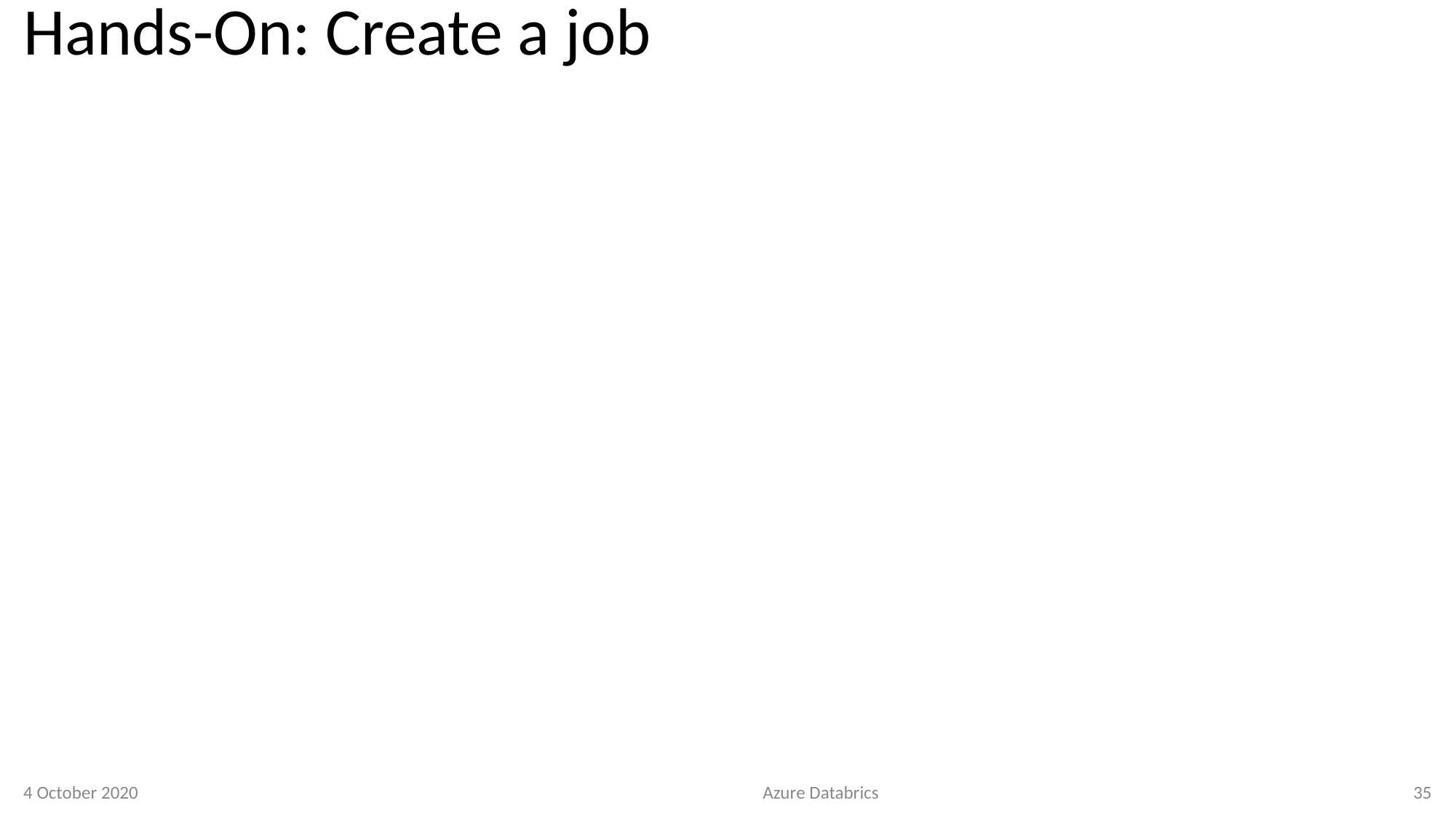

# Hands-On: Create a job

4 October 2020
Azure Databrics
35